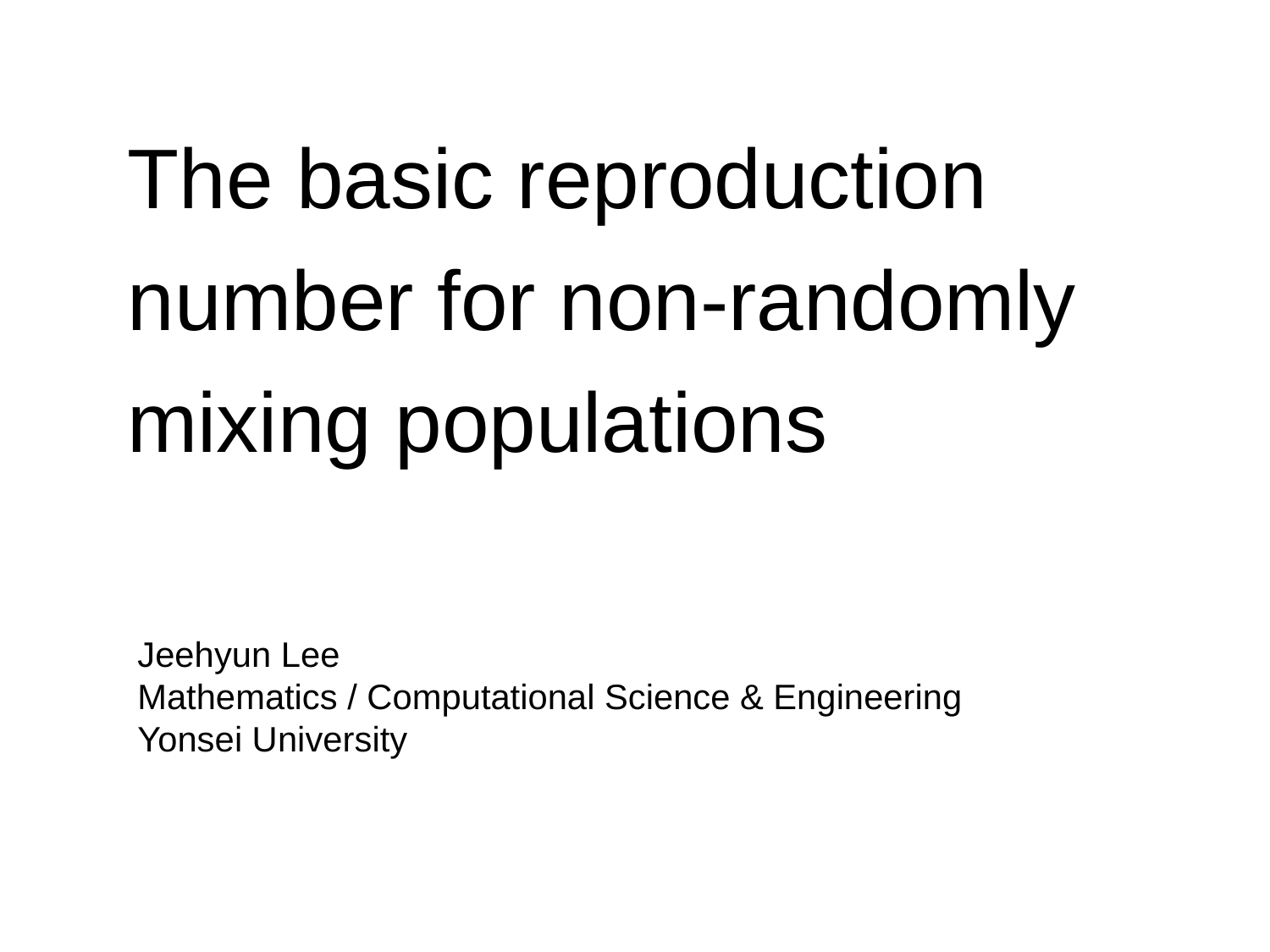

# The basic reproduction number for non-randomly mixing populations
Jeehyun Lee
Mathematics / Computational Science & Engineering
Yonsei University